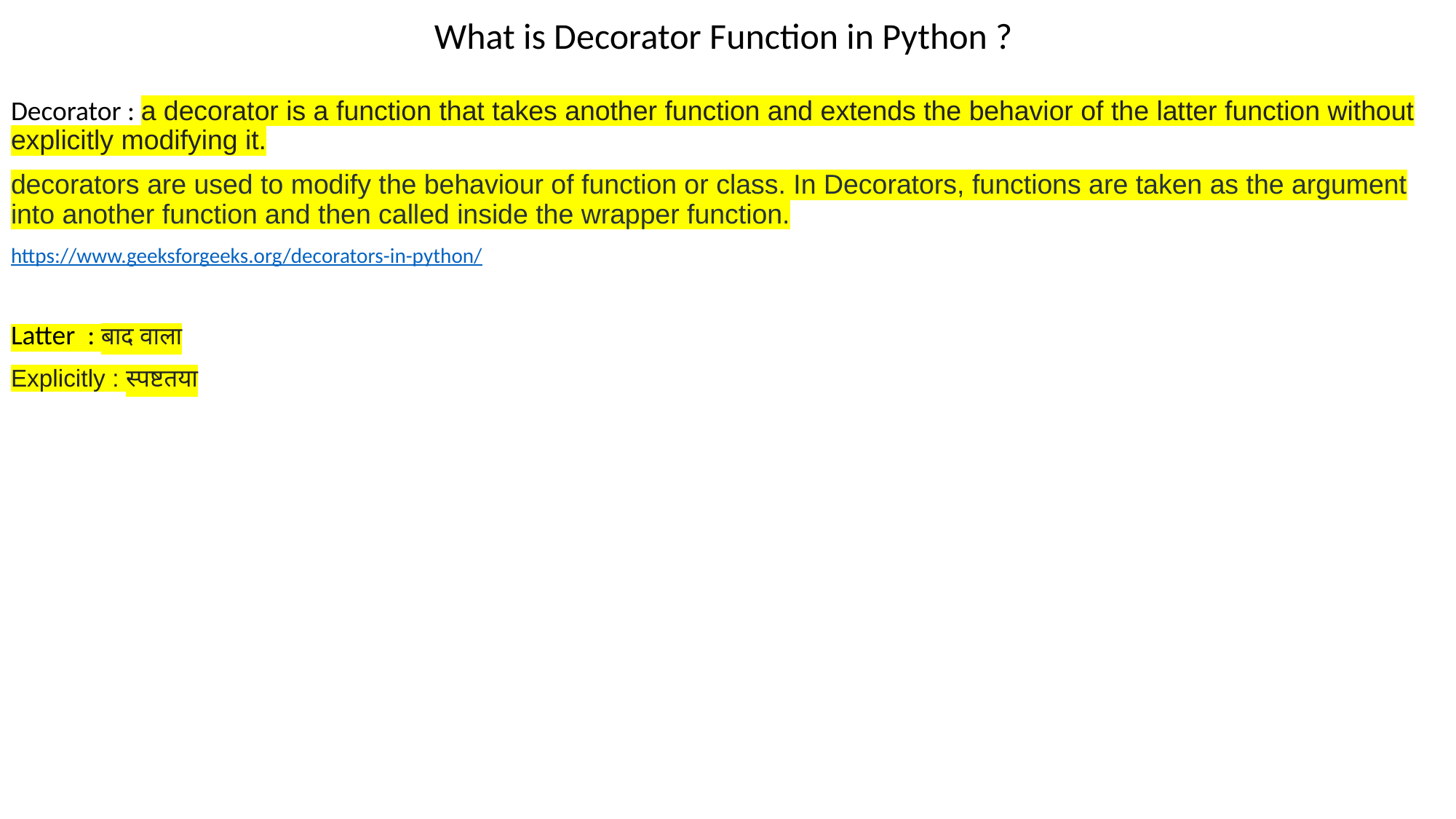

# What is Decorator Function in Python ?
Decorator : a decorator is a function that takes another function and extends the behavior of the latter function without explicitly modifying it.
decorators are used to modify the behaviour of function or class. In Decorators, functions are taken as the argument into another function and then called inside the wrapper function.
https://www.geeksforgeeks.org/decorators-in-python/

Latter  : बाद वाला
Explicitly : स्पष्टतया